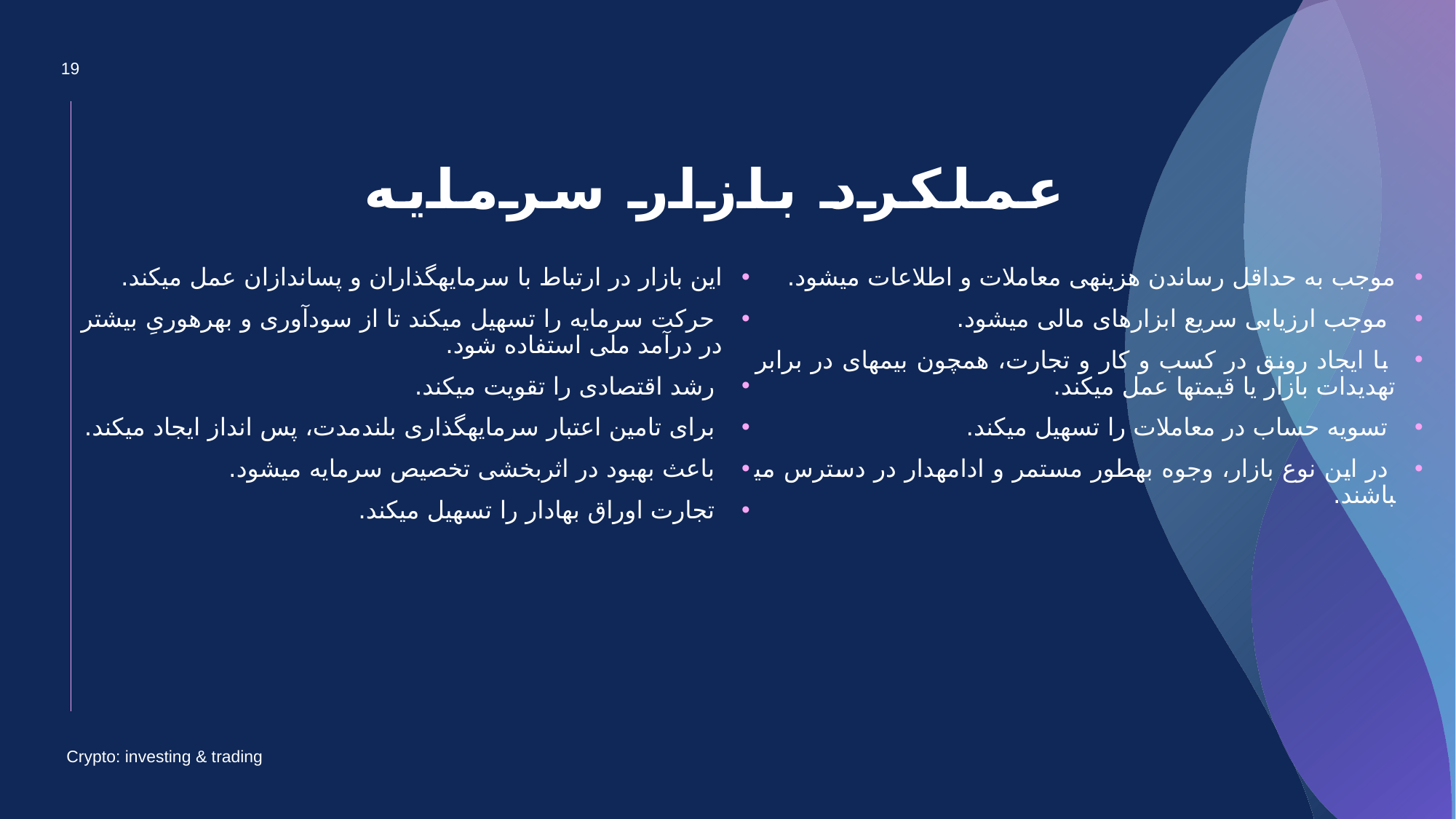

19
# عملکرد بازار سرمایه
این بازار در ارتباط با سرمایه­گذاران و پس­اندازان عمل می­کند.
 حرکت سرمایه را تسهیل می­کند تا از سودآوری و بهره­وریِ بیشتر در درآمد ملی استفاده شود.
 رشد اقتصادی را تقویت می­کند.
 برای تامین اعتبار سرمایه­گذاری بلند­مدت، پس انداز ایجاد می­کند.
 باعث بهبود در اثربخشی تخصیص سرمایه می­شود.
 تجارت اوراق بهادار را تسهیل می­کند.

موجب به حداقل رساندن هزینه­ی معاملات و اطلاعات می­شود.
 موجب ارزیابی سریع ابزارهای مالی می­شود.
 با ایجاد رونق در کسب و کار و تجارت، همچون بیمه­ای در برابر تهدیدات بازار یا قیمت­ها عمل می­کند.
 تسویه حساب در معاملات را تسهیل می­کند.
 در این نوع بازار، وجوه به­طور مستمر و ادامه­دار در دسترس می­باشند.
Crypto: investing & trading